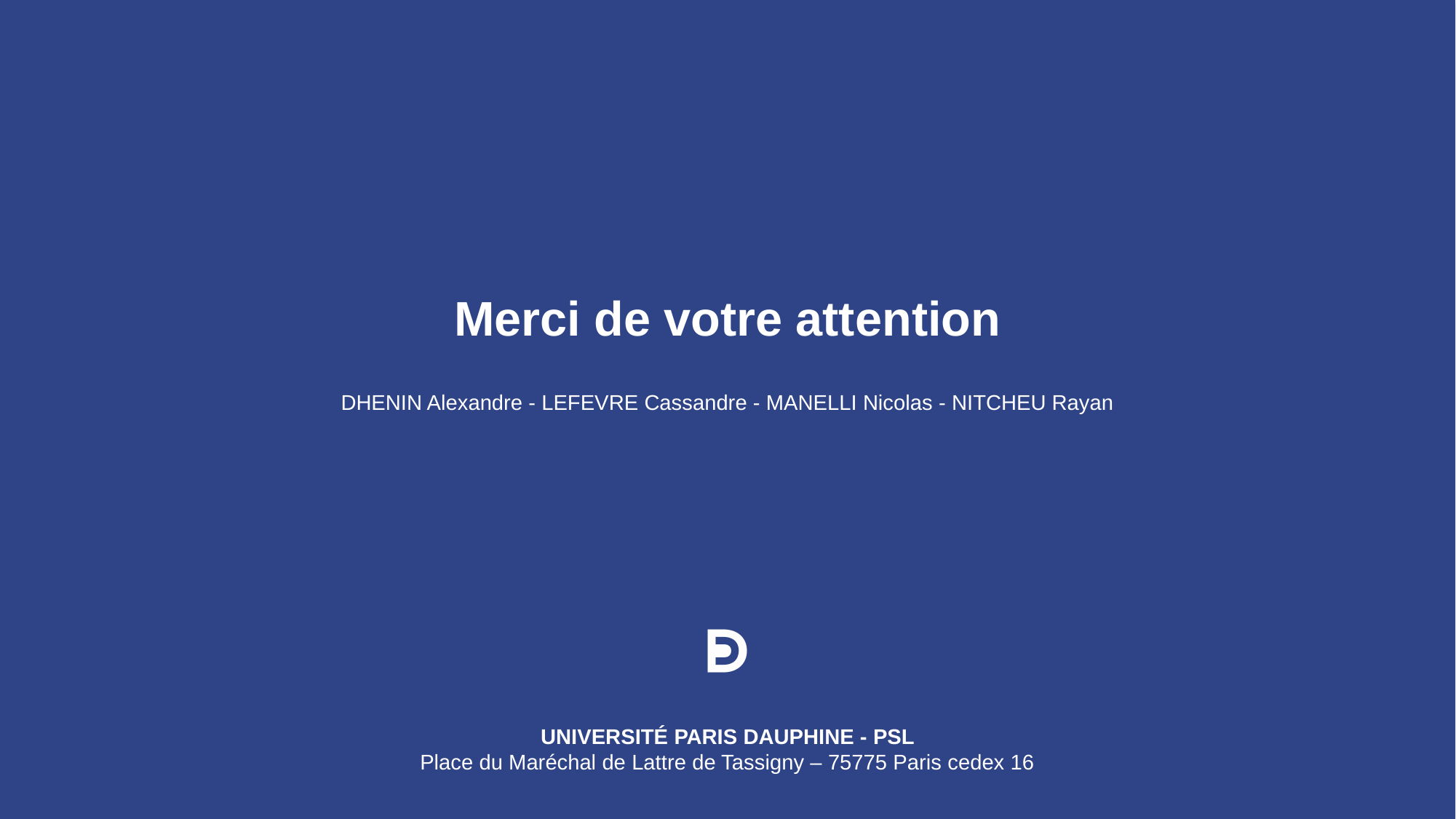

# Merci de votre attention
DHENIN Alexandre - LEFEVRE Cassandre - MANELLI Nicolas - NITCHEU Rayan